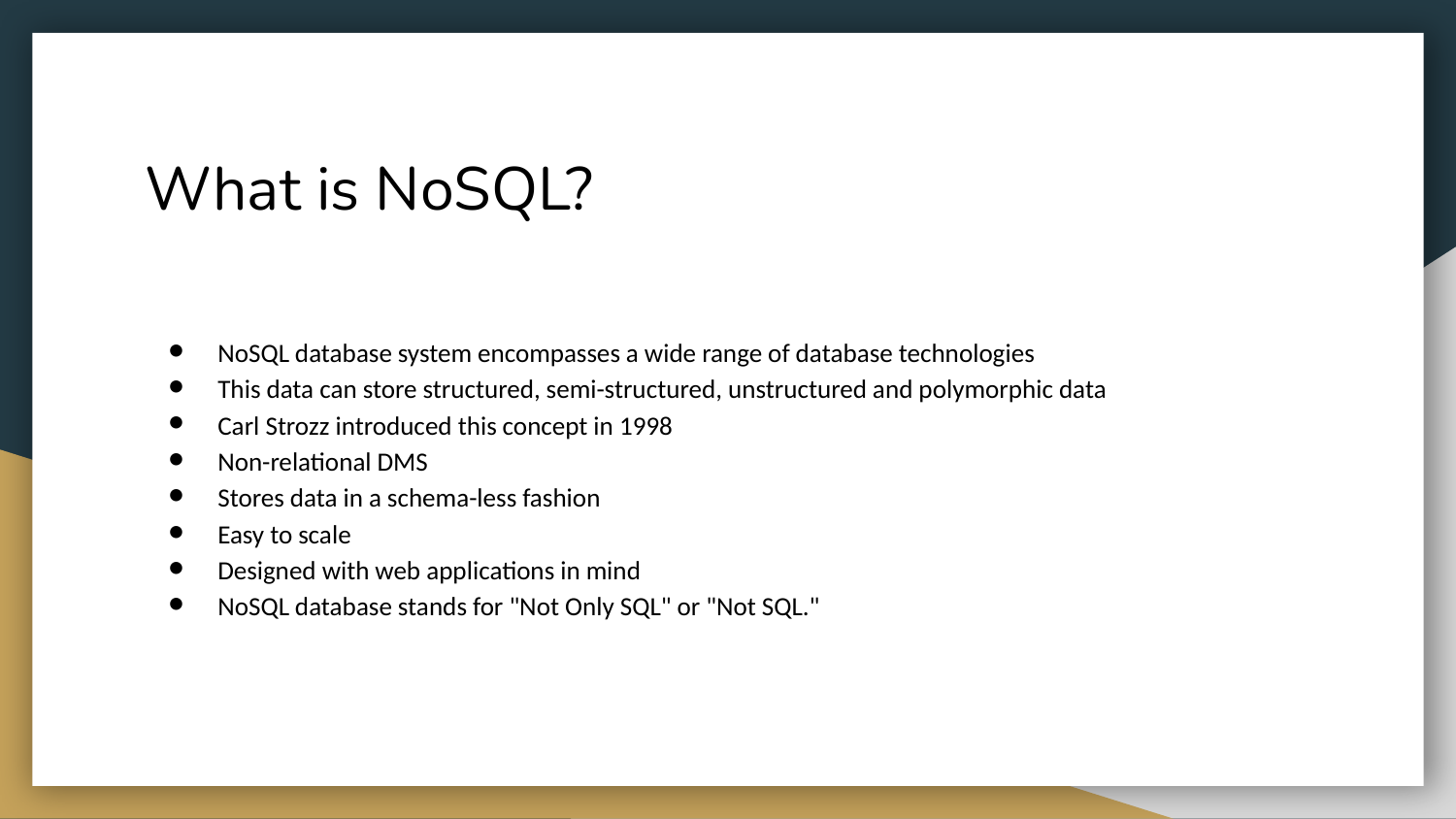

# What is NoSQL?
NoSQL database system encompasses a wide range of database technologies
This data can store structured, semi-structured, unstructured and polymorphic data
Carl Strozz introduced this concept in 1998
Non-relational DMS
Stores data in a schema-less fashion
Easy to scale
Designed with web applications in mind
NoSQL database stands for "Not Only SQL" or "Not SQL."